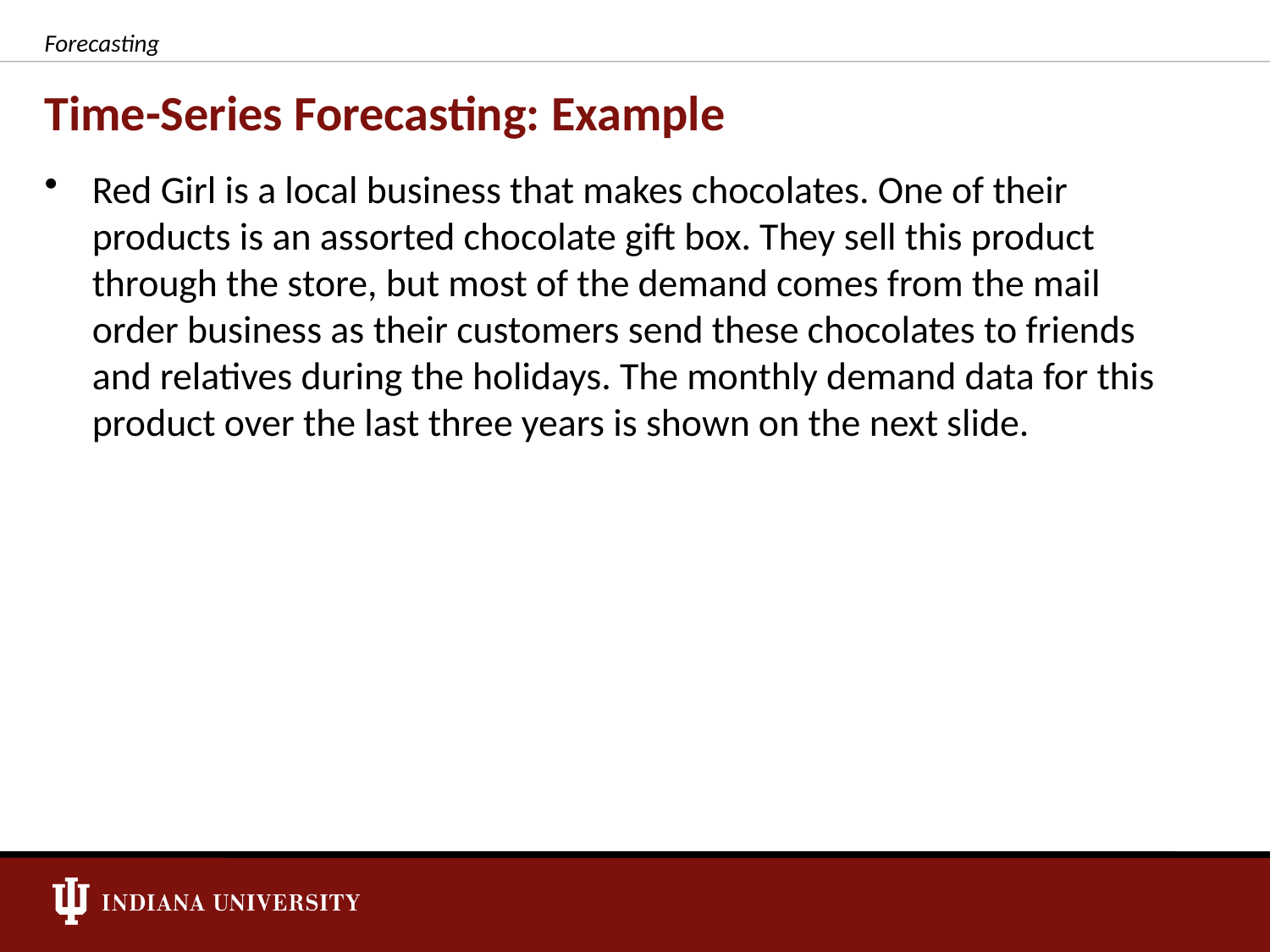

Forecasting
# Time-Series Forecasting: Example
Red Girl is a local business that makes chocolates. One of their products is an assorted chocolate gift box. They sell this product through the store, but most of the demand comes from the mail order business as their customers send these chocolates to friends and relatives during the holidays. The monthly demand data for this product over the last three years is shown on the next slide.